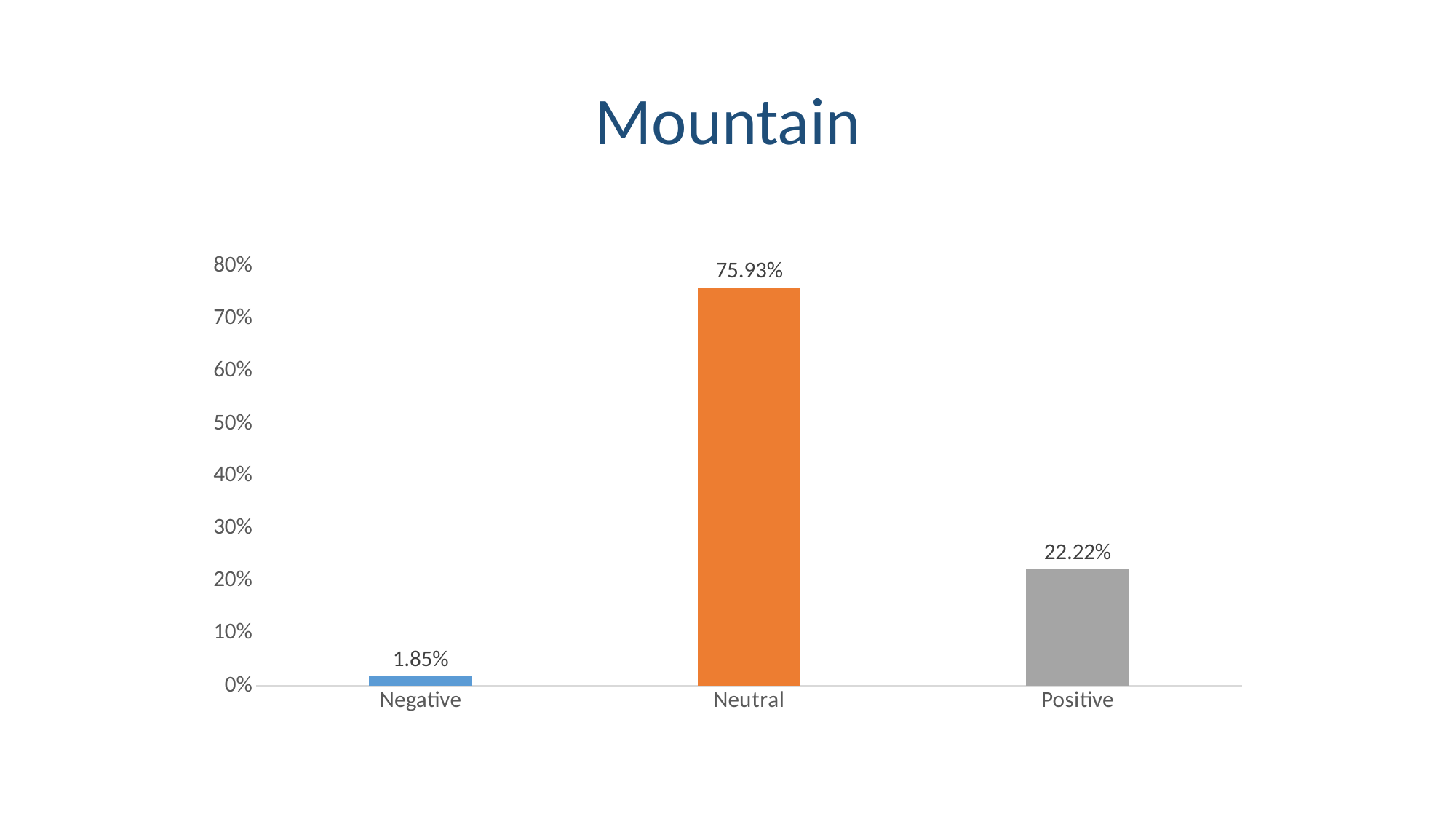

# Mountain

### Chart

| Category | Mountain Time Zone |
|---|---|
| Negative | 0.018518518518518517 |
| Neutral | 0.7592592592592593 |
| Positive | 0.2222222222222222 |